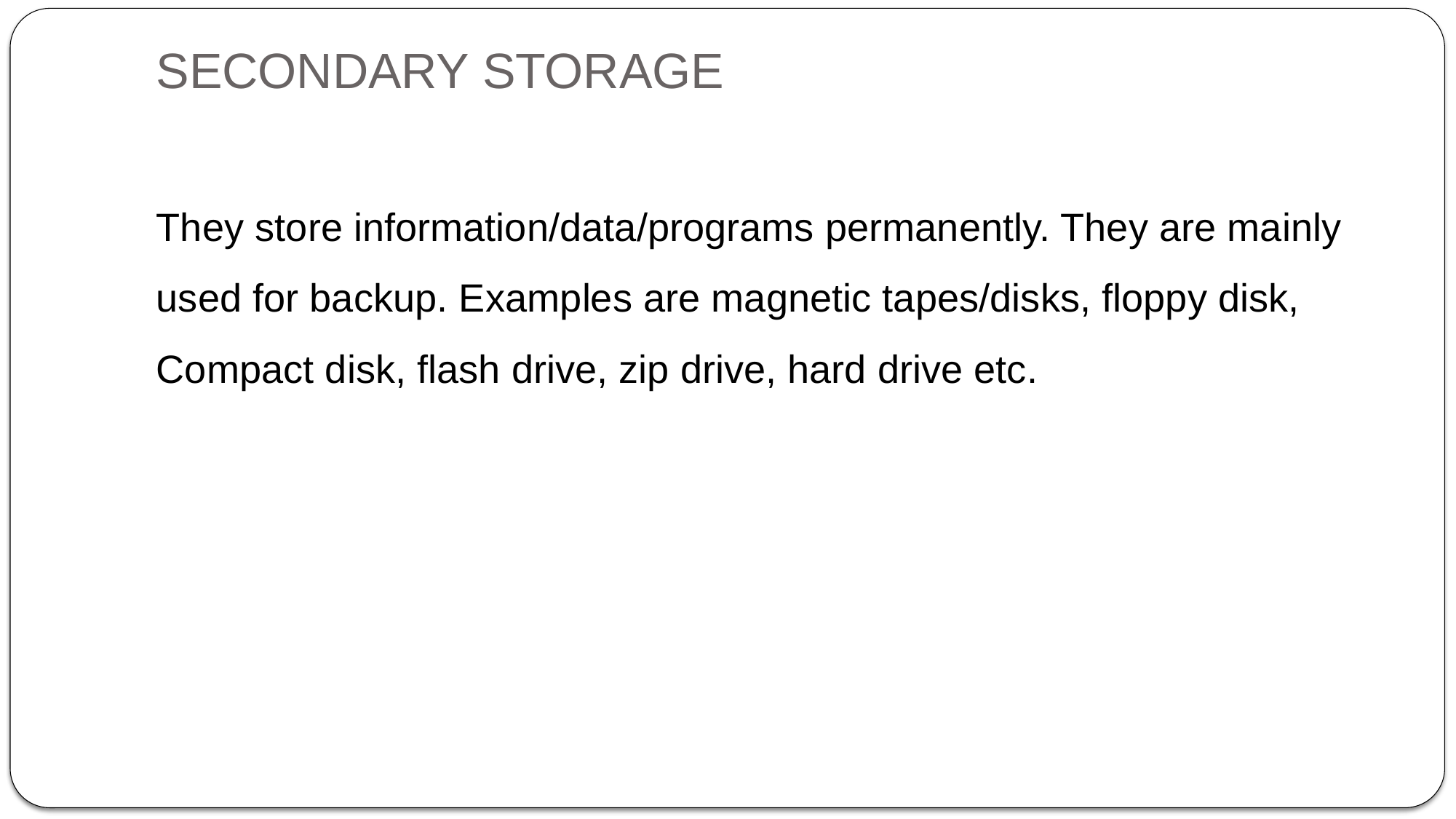

# SECONDARY STORAGE
They store information/data/programs permanently. They are mainly used for backup. Examples are magnetic tapes/disks, floppy disk, Compact disk, flash drive, zip drive, hard drive etc.